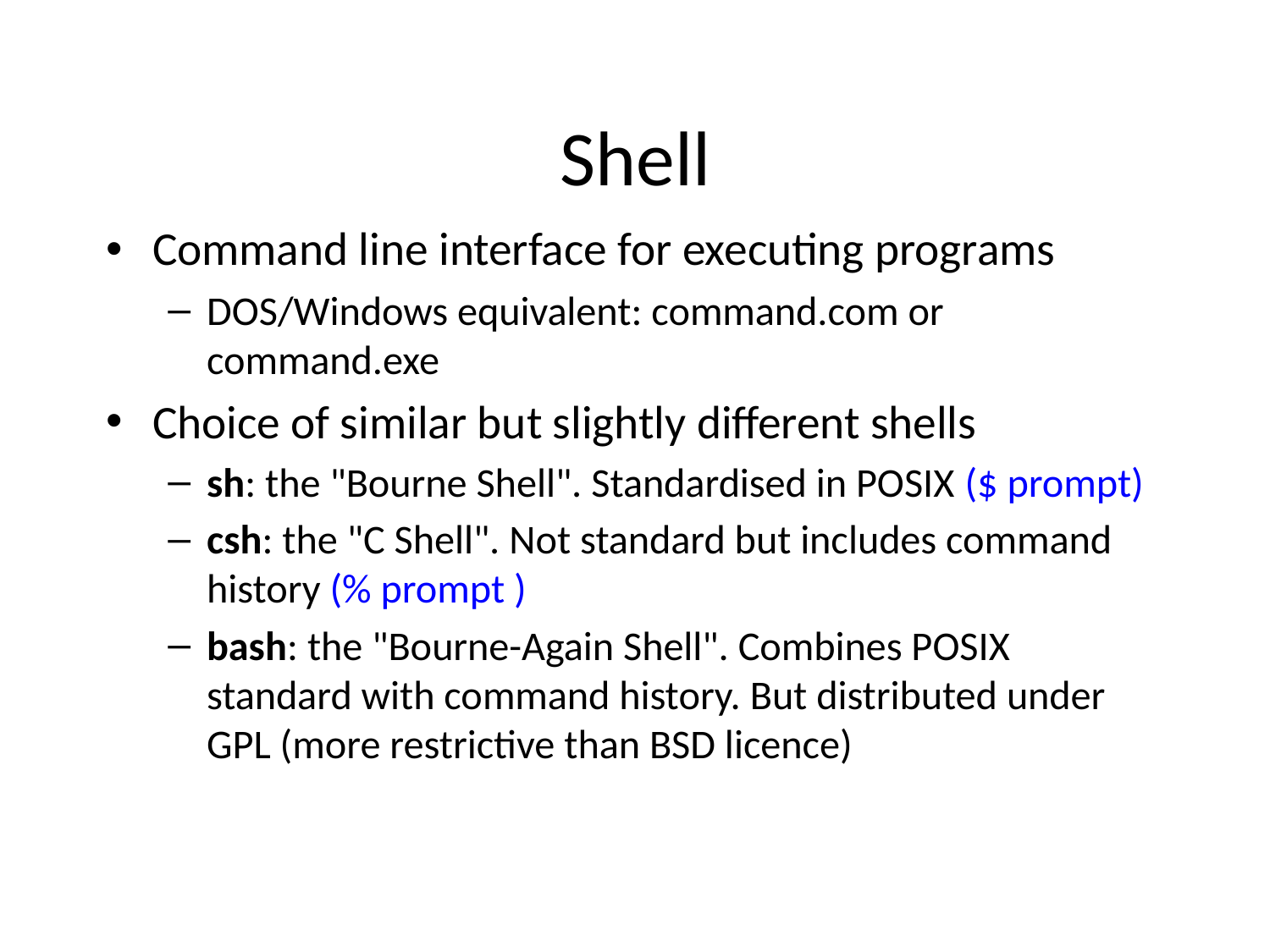

# Shell
Command line interface for executing programs
DOS/Windows equivalent: command.com or command.exe
Choice of similar but slightly different shells
sh: the "Bourne Shell". Standardised in POSIX ($ prompt)‏
csh: the "C Shell". Not standard but includes command history (% prompt )‏
bash: the "Bourne-Again Shell". Combines POSIX standard with command history. But distributed under GPL (more restrictive than BSD licence)‏